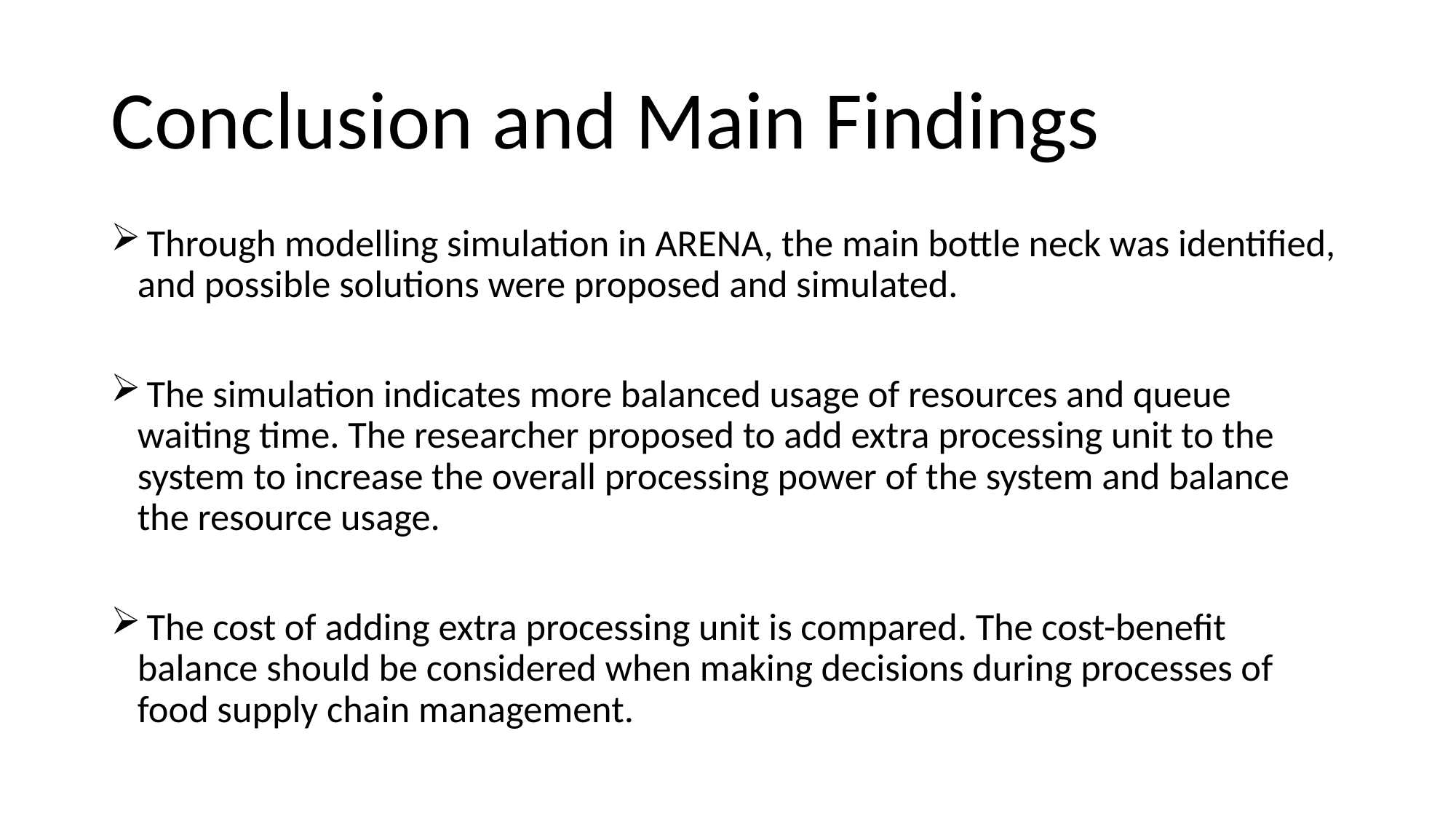

# Conclusion and Main Findings
 Through modelling simulation in ARENA, the main bottle neck was identified, and possible solutions were proposed and simulated.

 The simulation indicates more balanced usage of resources and queue waiting time. The researcher proposed to add extra processing unit to the system to increase the overall processing power of the system and balance the resource usage.

 The cost of adding extra processing unit is compared. The cost-benefit balance should be considered when making decisions during processes of food supply chain management.